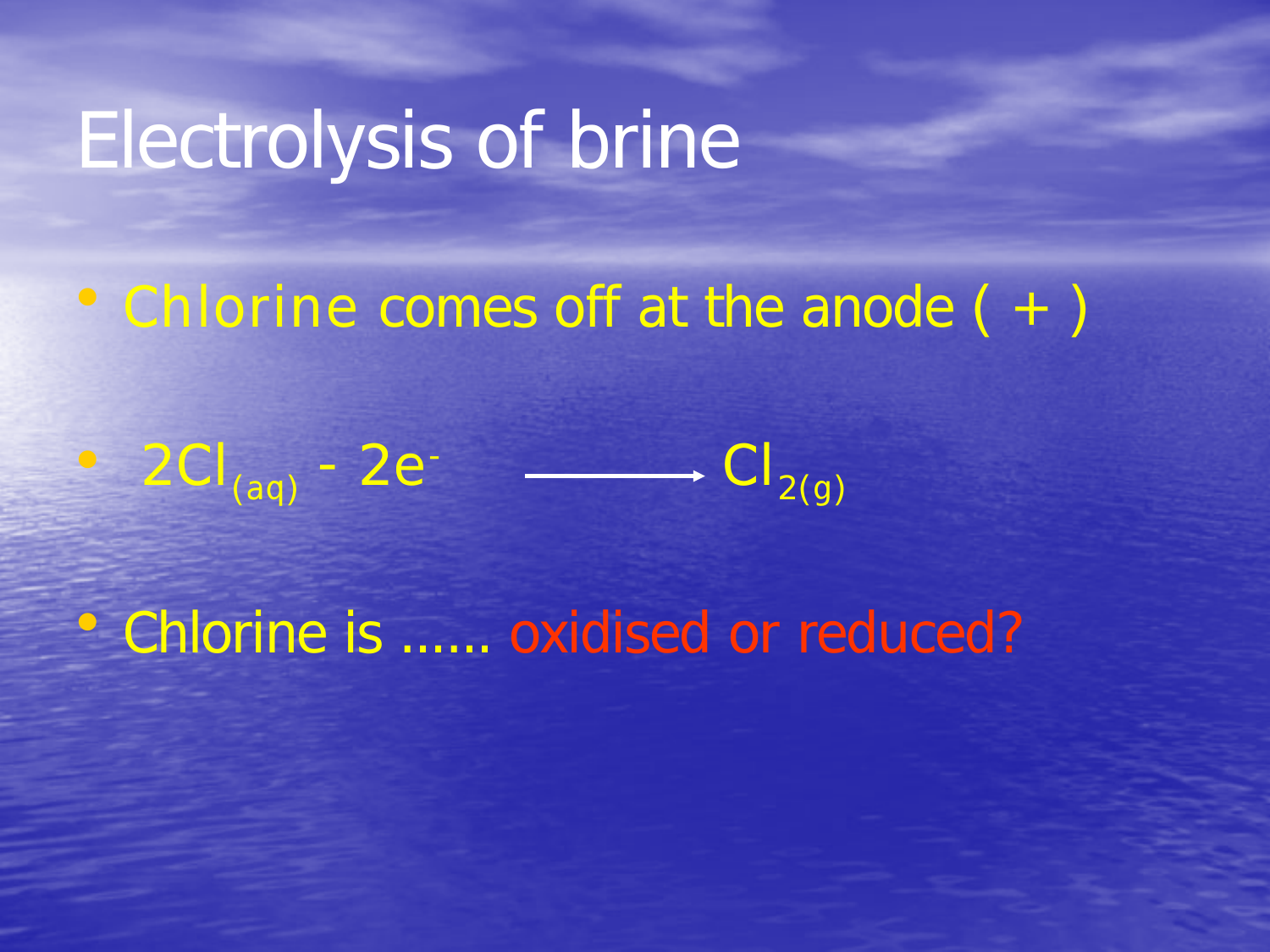

# Electrolysis of brine
Chlorine comes off at the anode ( + )

 2Cl(aq) - 2e-                 Cl2(g)

Chlorine is …… oxidised or reduced?